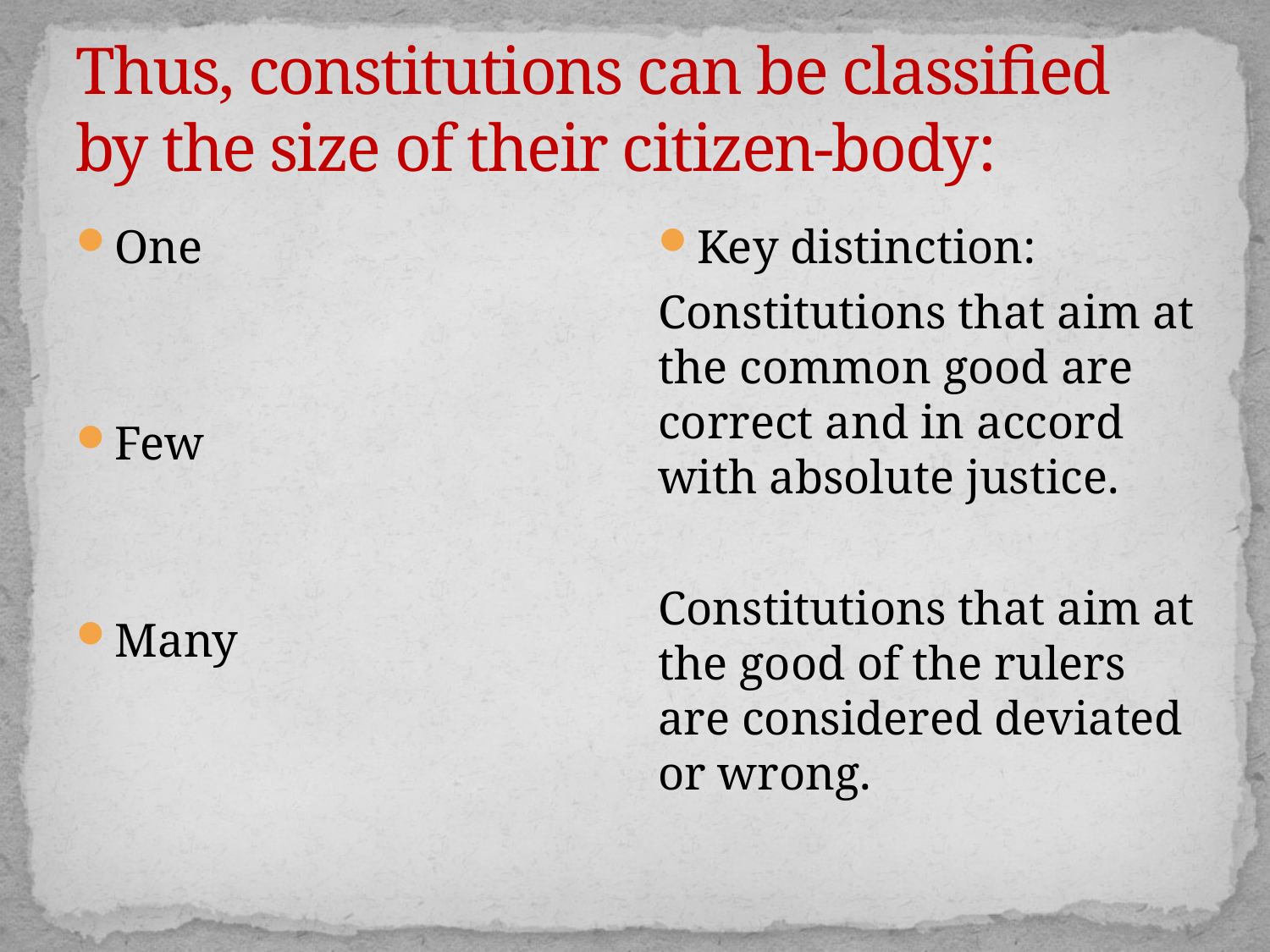

# Thus, constitutions can be classified by the size of their citizen-body:
One

Few

Many
Key distinction:
Constitutions that aim at the common good are correct and in accord  with absolute justice.

Constitutions that aim at the good of the rulers are considered deviated or wrong.